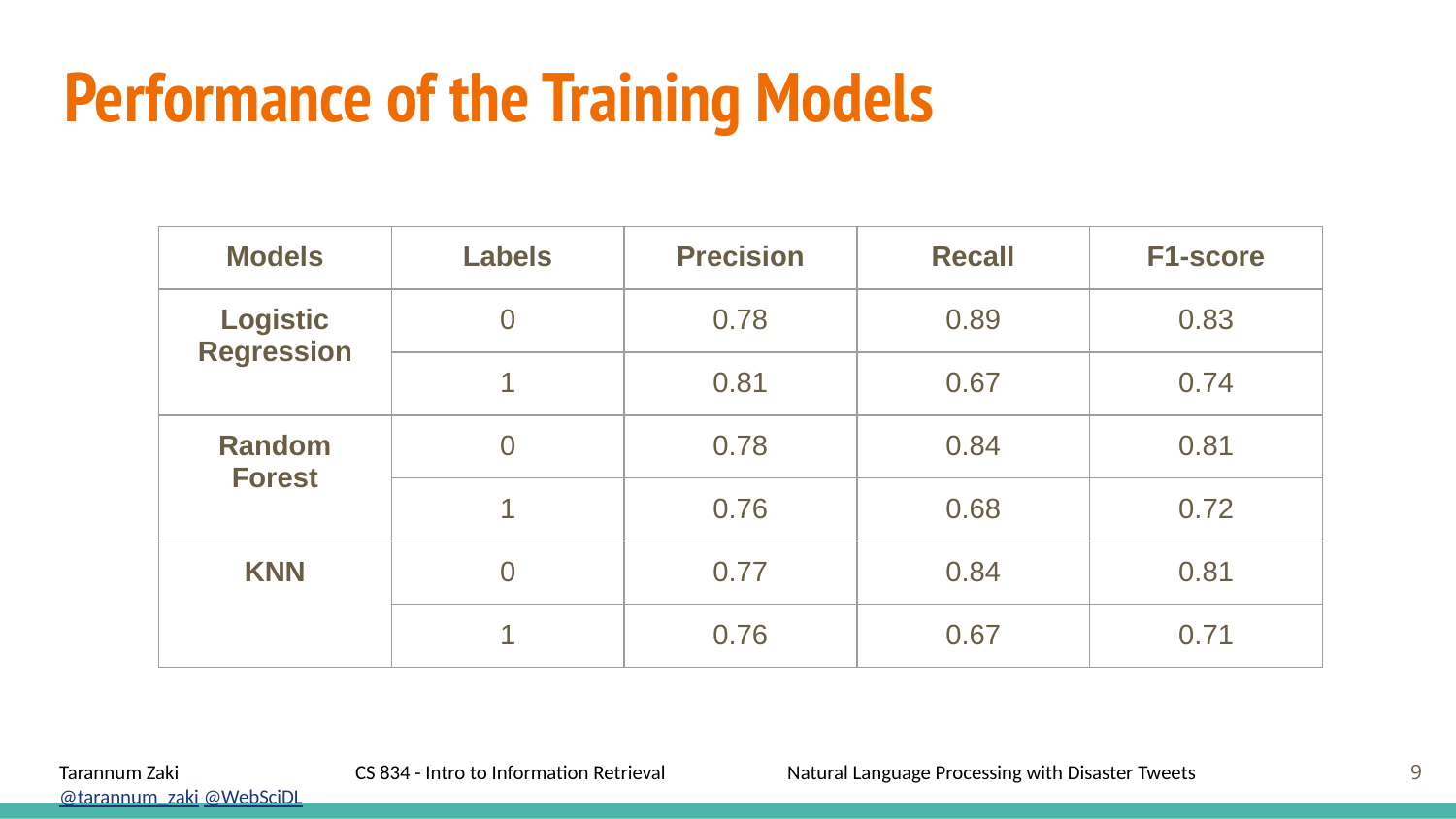

# Performance of the Training Models
| Models | Labels | Precision | Recall | F1-score |
| --- | --- | --- | --- | --- |
| Logistic Regression | 0 | 0.78 | 0.89 | 0.83 |
|  | 1 | 0.81 | 0.67 | 0.74 |
| Random Forest | 0 | 0.78 | 0.84 | 0.81 |
|  | 1 | 0.76 | 0.68 | 0.72 |
| KNN | 0 | 0.77 | 0.84 | 0.81 |
|  | 1 | 0.76 | 0.67 | 0.71 |
9
Tarannum Zaki		 CS 834 - Intro to Information Retrieval	Natural Language Processing with Disaster Tweets		@tarannum_zaki @WebSciDL